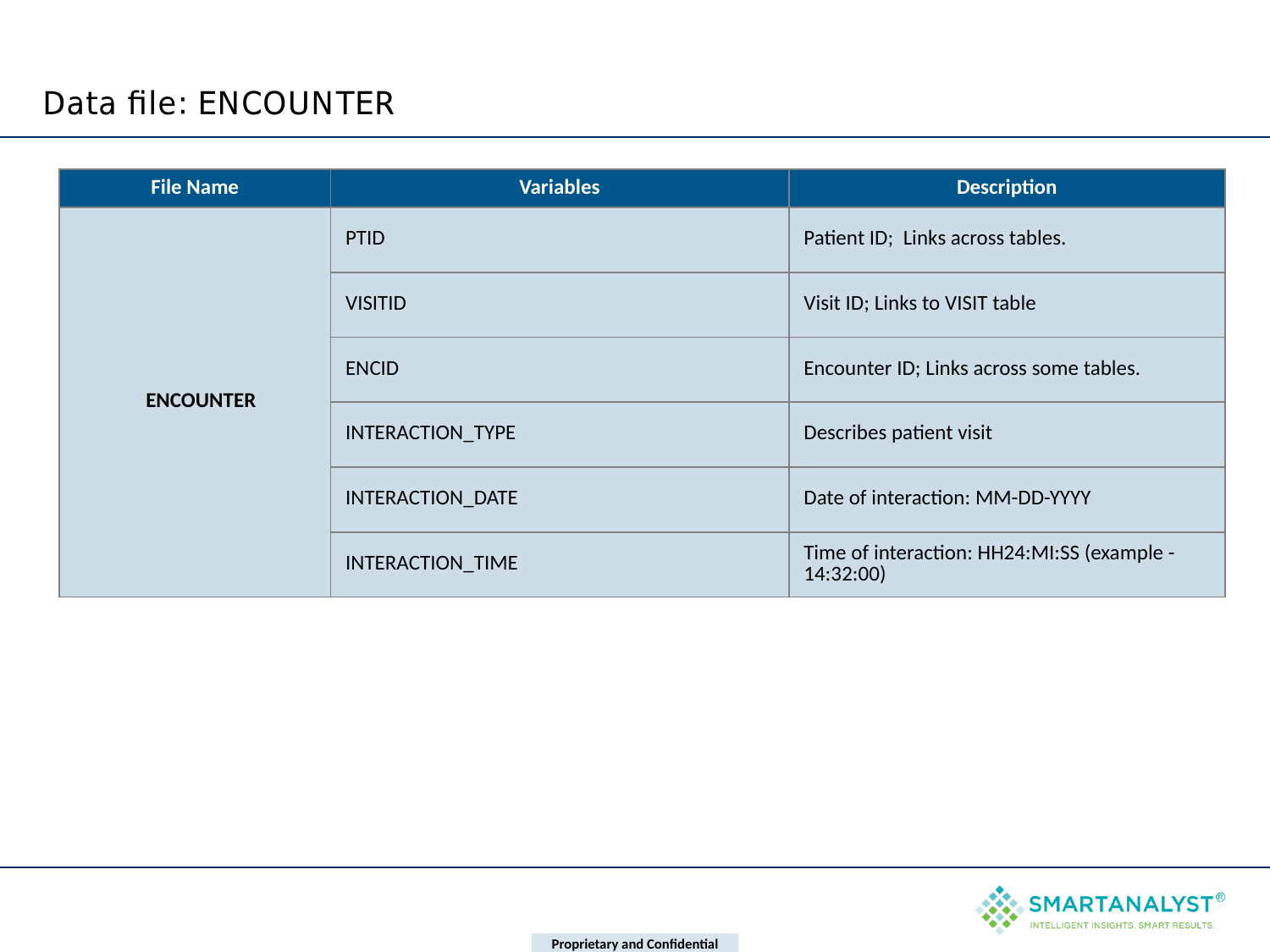

# Data file: ENCOUNTER
| File Name | Variables | Description |
| --- | --- | --- |
| ENCOUNTER | PTID | Patient ID; Links across tables. |
|  | VISITID | Visit ID; Links to VISIT table |
|  | ENCID | Encounter ID; Links across some tables. |
|  | INTERACTION\_TYPE | Describes patient visit |
|  | INTERACTION\_DATE | Date of interaction: MM-DD-YYYY |
|  | INTERACTION\_TIME | Time of interaction: HH24:MI:SS (example - 14:32:00) |